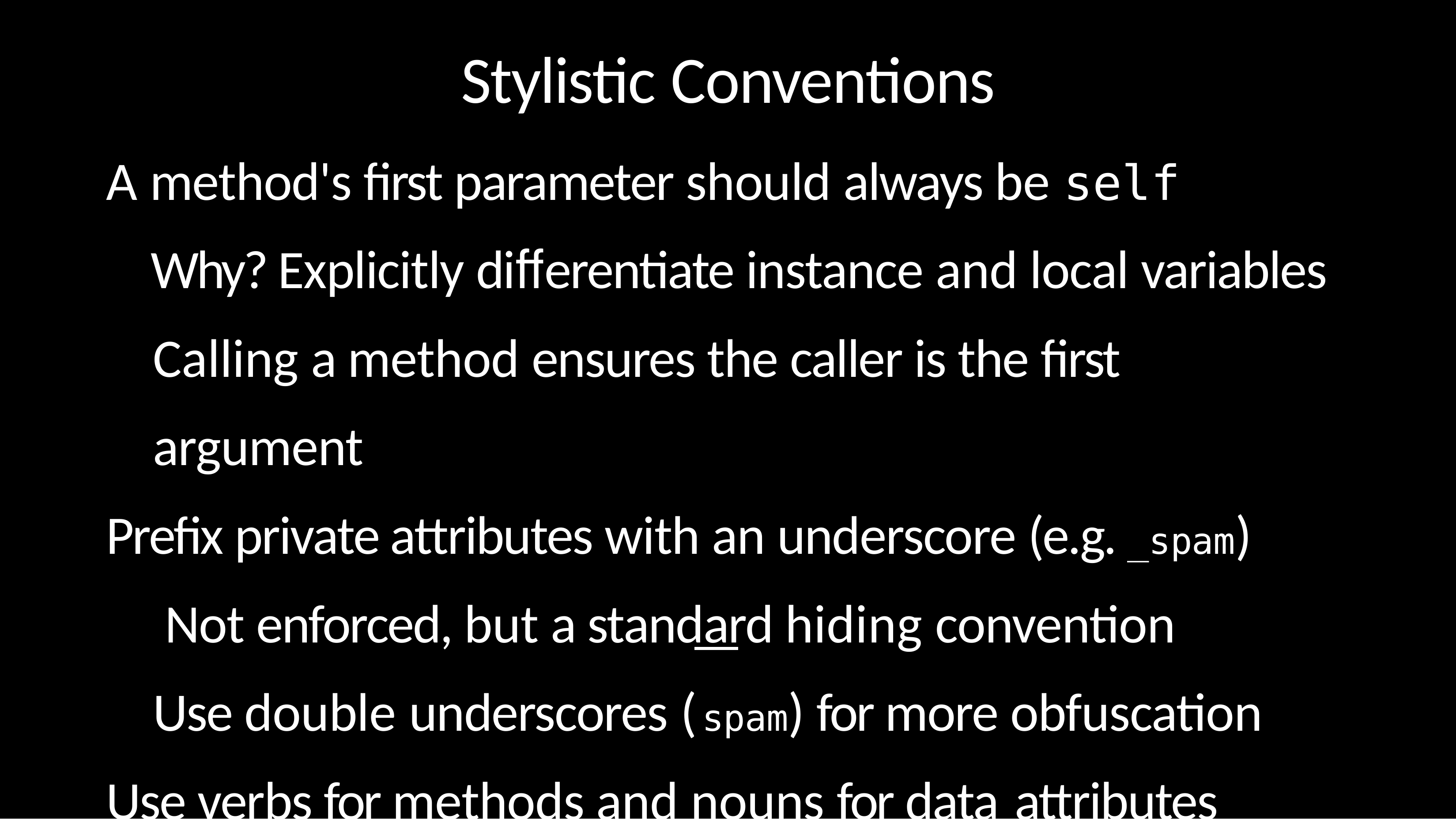

# Stylistic Conventions
A method's first parameter should always be self
Why? Explicitly diﬀerentiate instance and local variables  Calling a method ensures the caller is the first argument
Prefix private attributes with an underscore (e.g. _spam)  Not enforced, but a standard hiding convention
Use double underscores (	spam) for more obfuscation  Use verbs for methods and nouns for data attributes